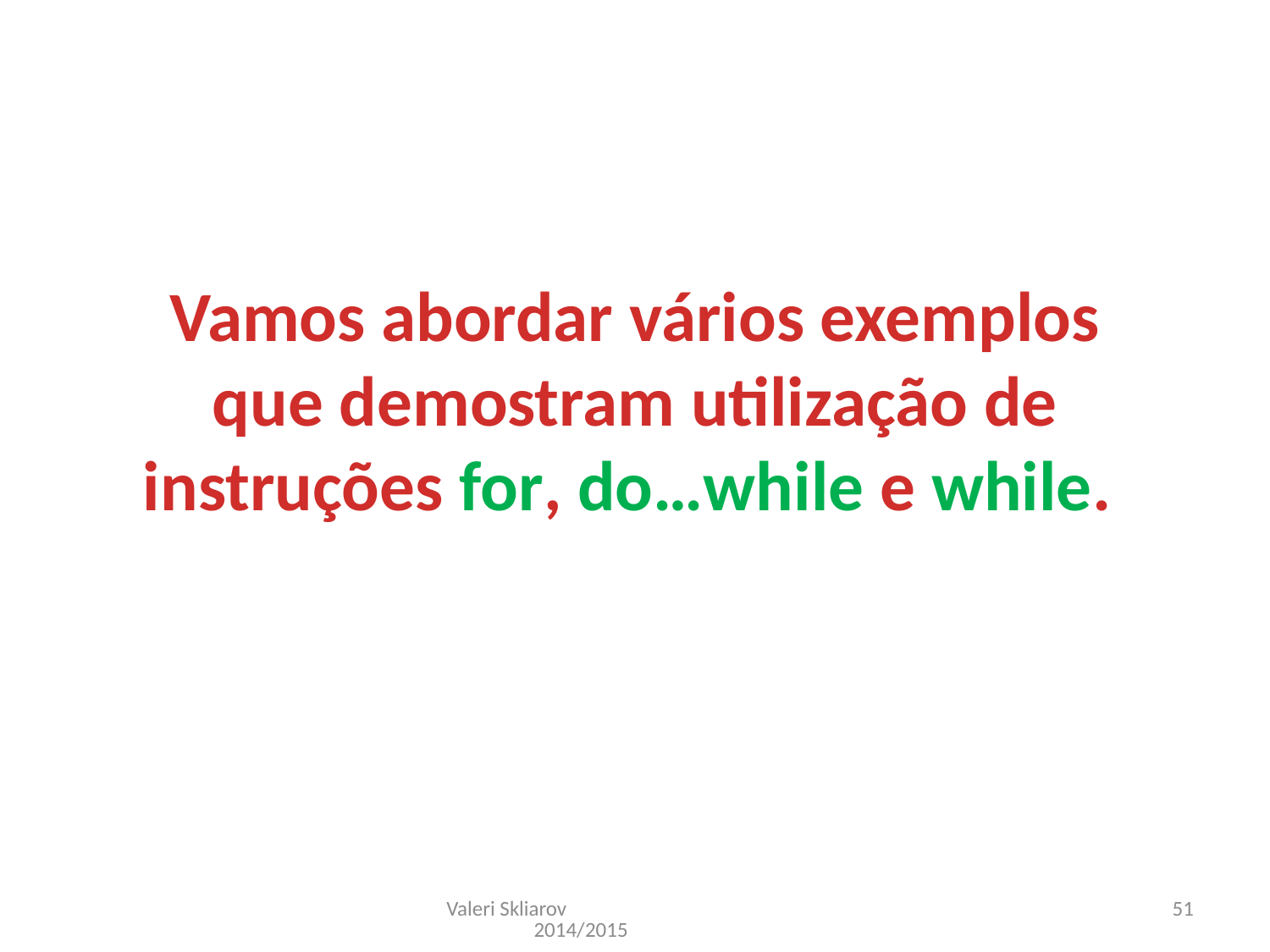

Vamos abordar vários exemplos que demostram utilização de instruções for, do…while e while.
Valeri Skliarov                                                                      2014/2015
51